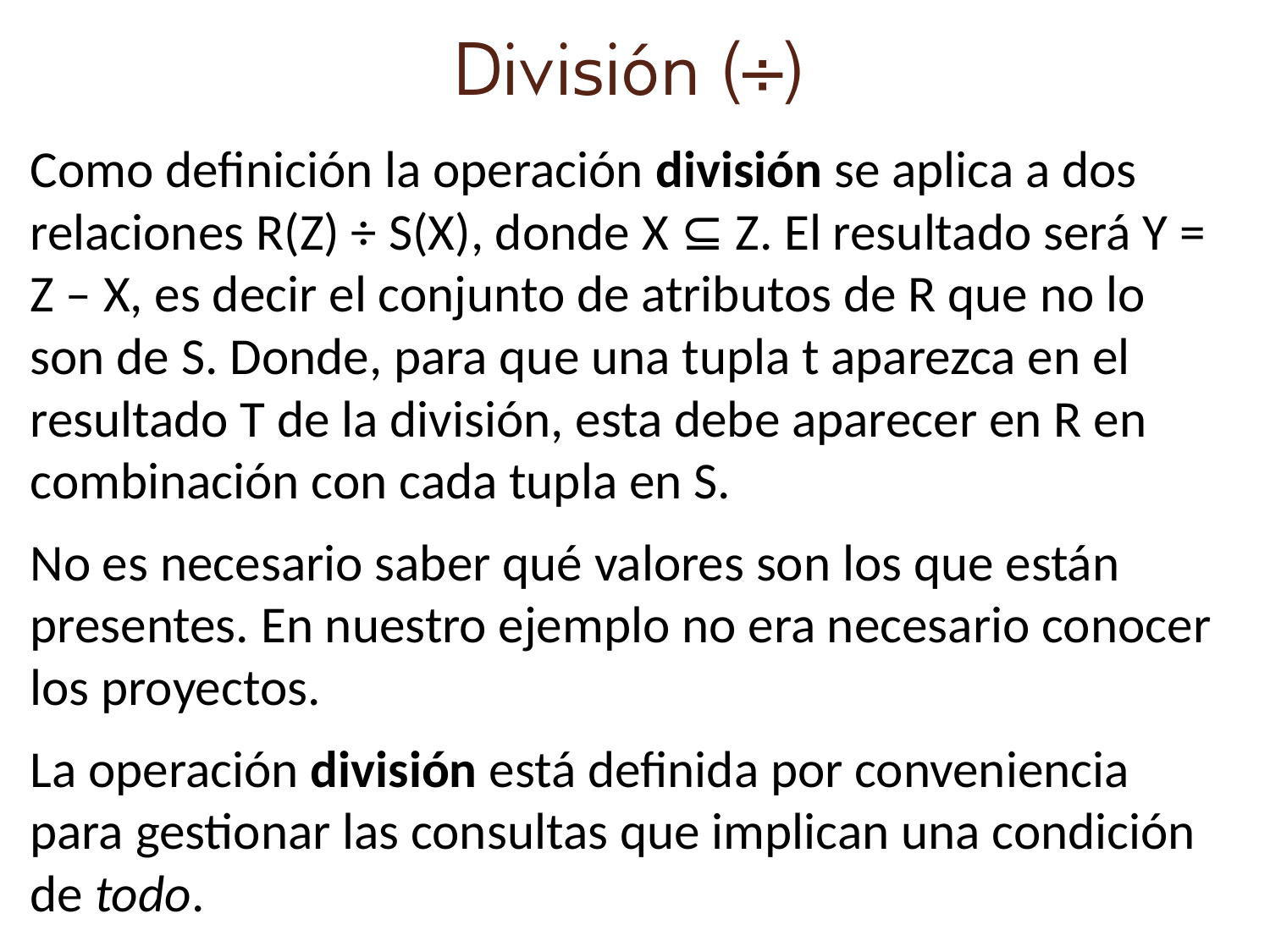

División (÷)
Como definición la operación división se aplica a dos relaciones R(Z) ÷ S(X), donde X ⊆ Z. El resultado será Y = Z – X, es decir el conjunto de atributos de R que no lo son de S. Donde, para que una tupla t aparezca en el resultado T de la división, esta debe aparecer en R en combinación con cada tupla en S.
No es necesario saber qué valores son los que están presentes. En nuestro ejemplo no era necesario conocer los proyectos.
La operación división está definida por conveniencia para gestionar las consultas que implican una condición de todo.